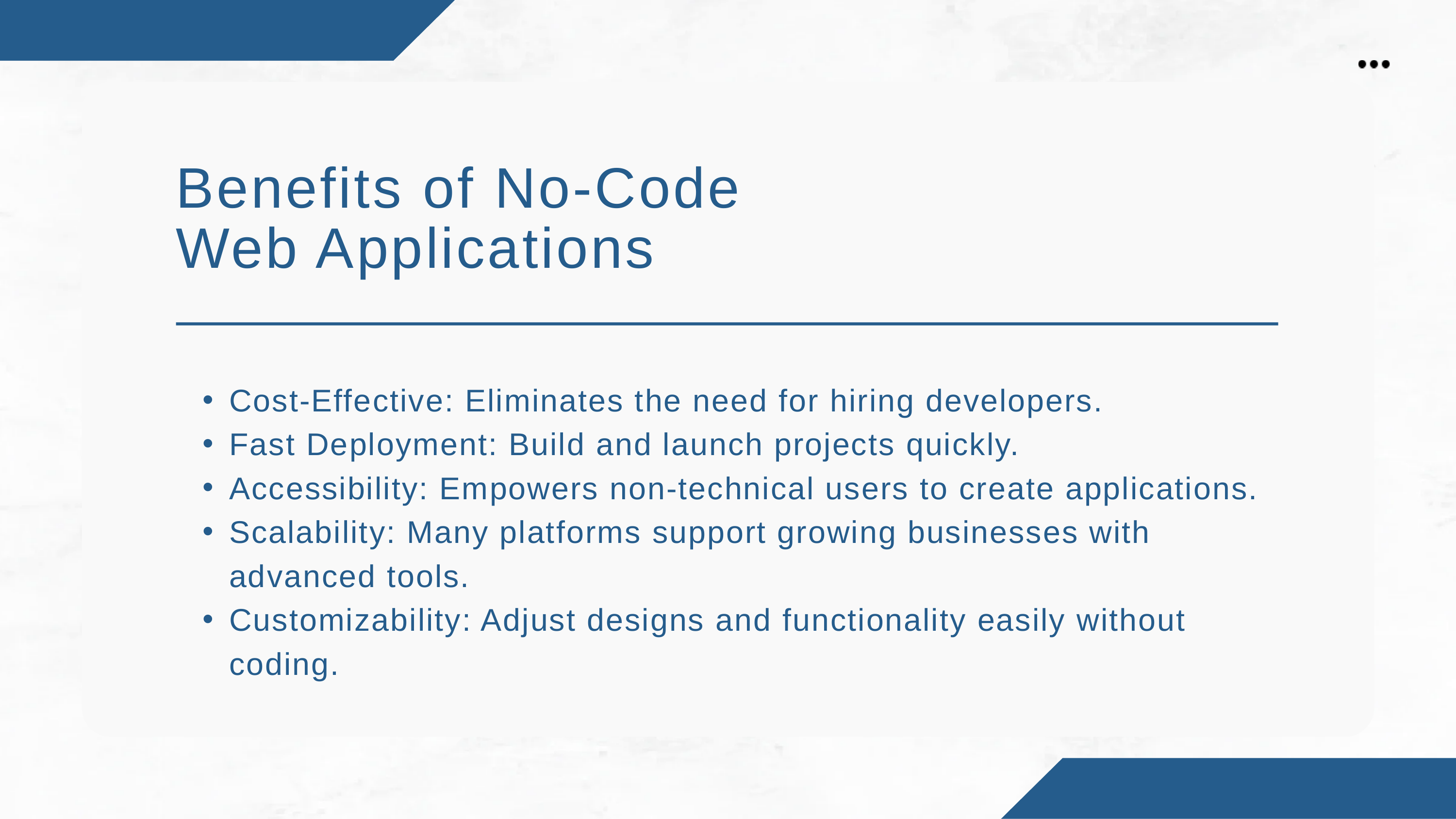

Benefits of No-Code Web Applications

Cost-Effective: Eliminates the need for hiring developers.
Fast Deployment: Build and launch projects quickly.
Accessibility: Empowers non-technical users to create applications.
Scalability: Many platforms support growing businesses with advanced tools.
Customizability: Adjust designs and functionality easily without coding.